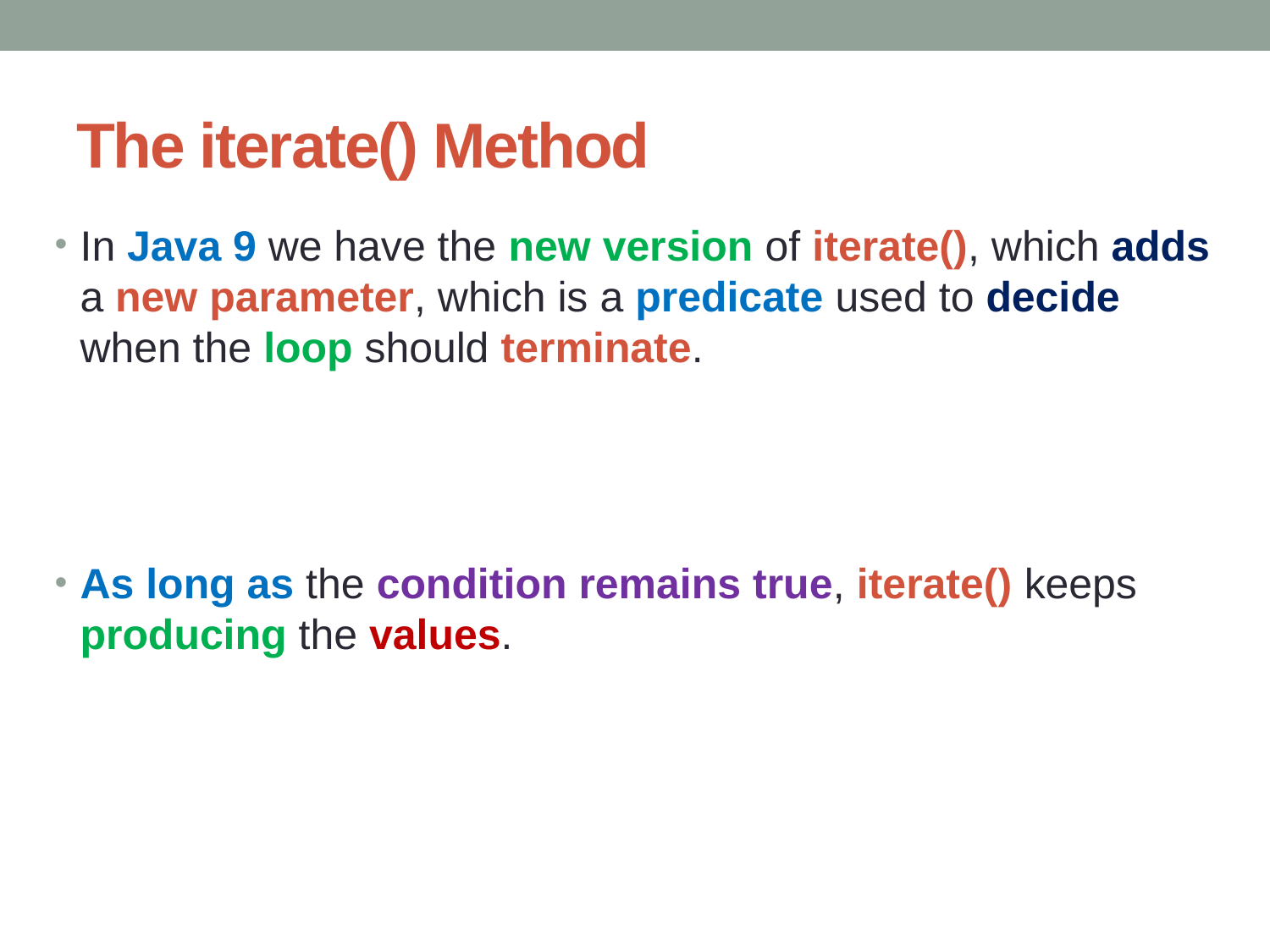

# The iterate() Method
In Java 9 we have the new version of iterate(), which adds a new parameter, which is a predicate used to decide when the loop should terminate.

As long as the condition remains true, iterate() keeps producing the values.